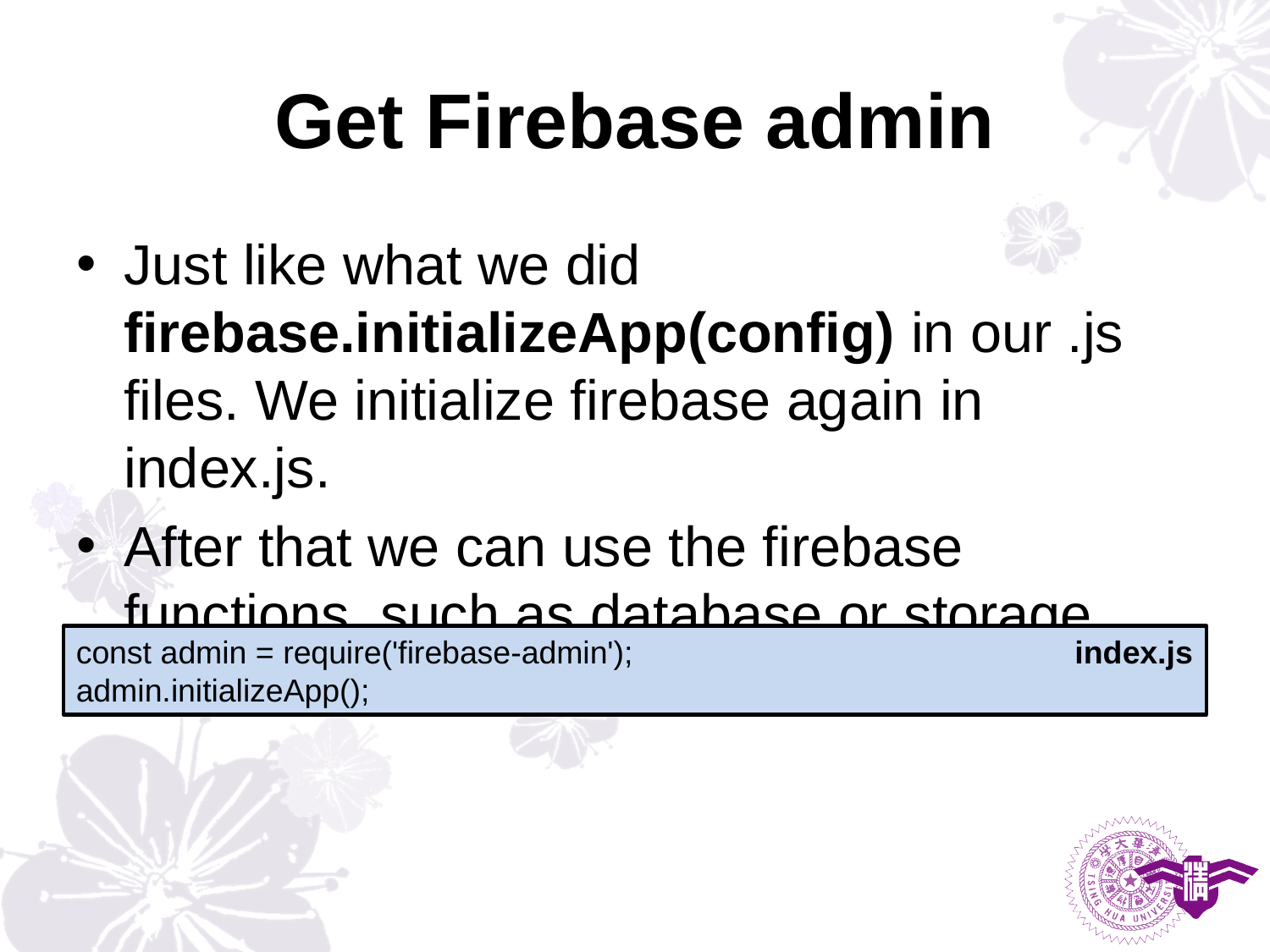

# Get Firebase admin
Just like what we did firebase.initializeApp(config) in our .js files. We initialize firebase again in index.js.
After that we can use the firebase functions, such as database or storage.
const admin = require('firebase-admin');
admin.initializeApp();
index.js